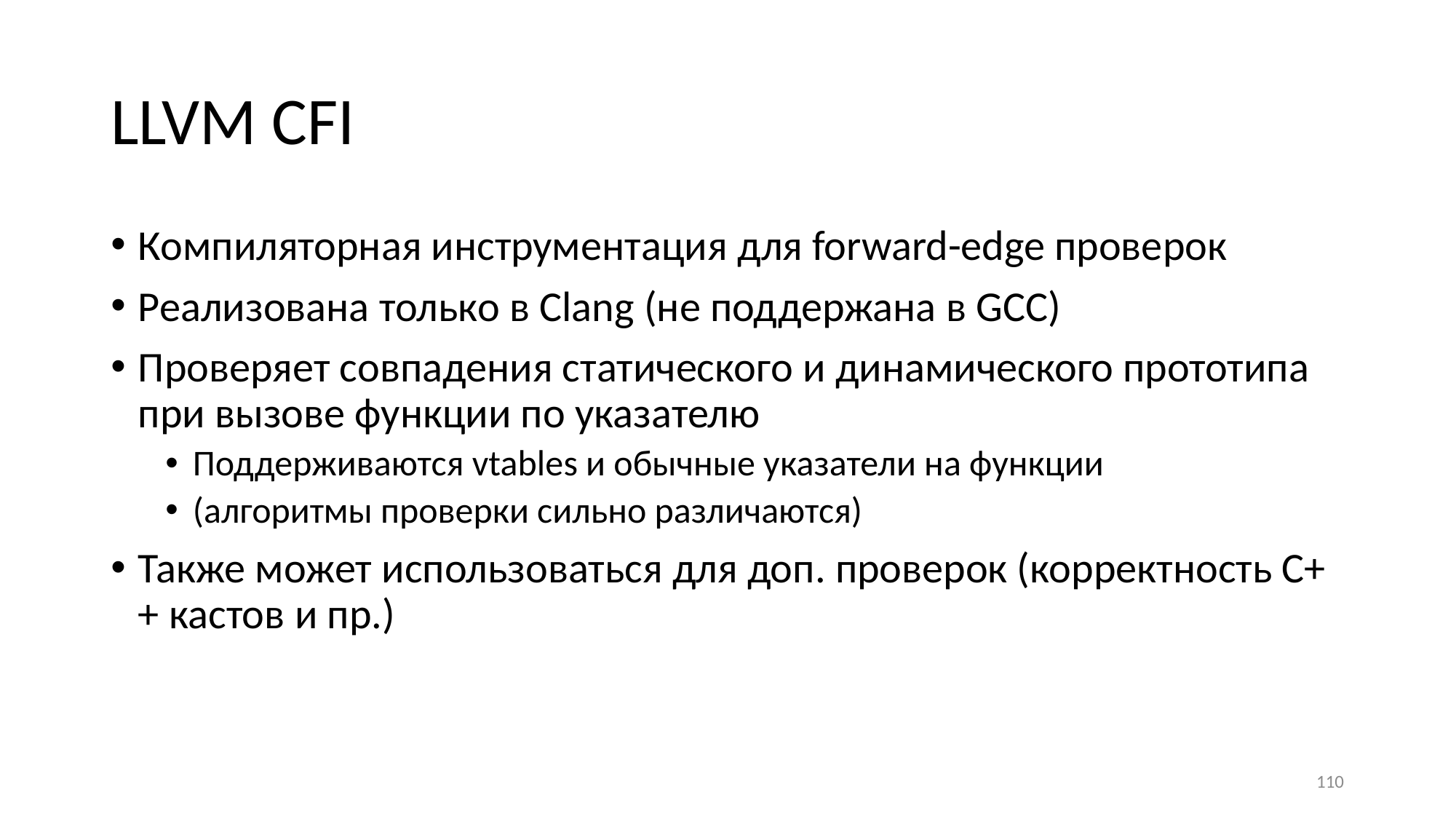

# LLVM CFI
Компиляторная инструментация для forward-edge проверок
Реализована только в Clang (не поддержана в GCC)
Проверяет совпадения статического и динамического прототипа при вызове функции по указателю
Поддерживаются vtables и обычные указатели на функции
(aлгоритмы проверки сильно различаются)
Также может использоваться для доп. проверок (корректность C++ кастов и пр.)
110